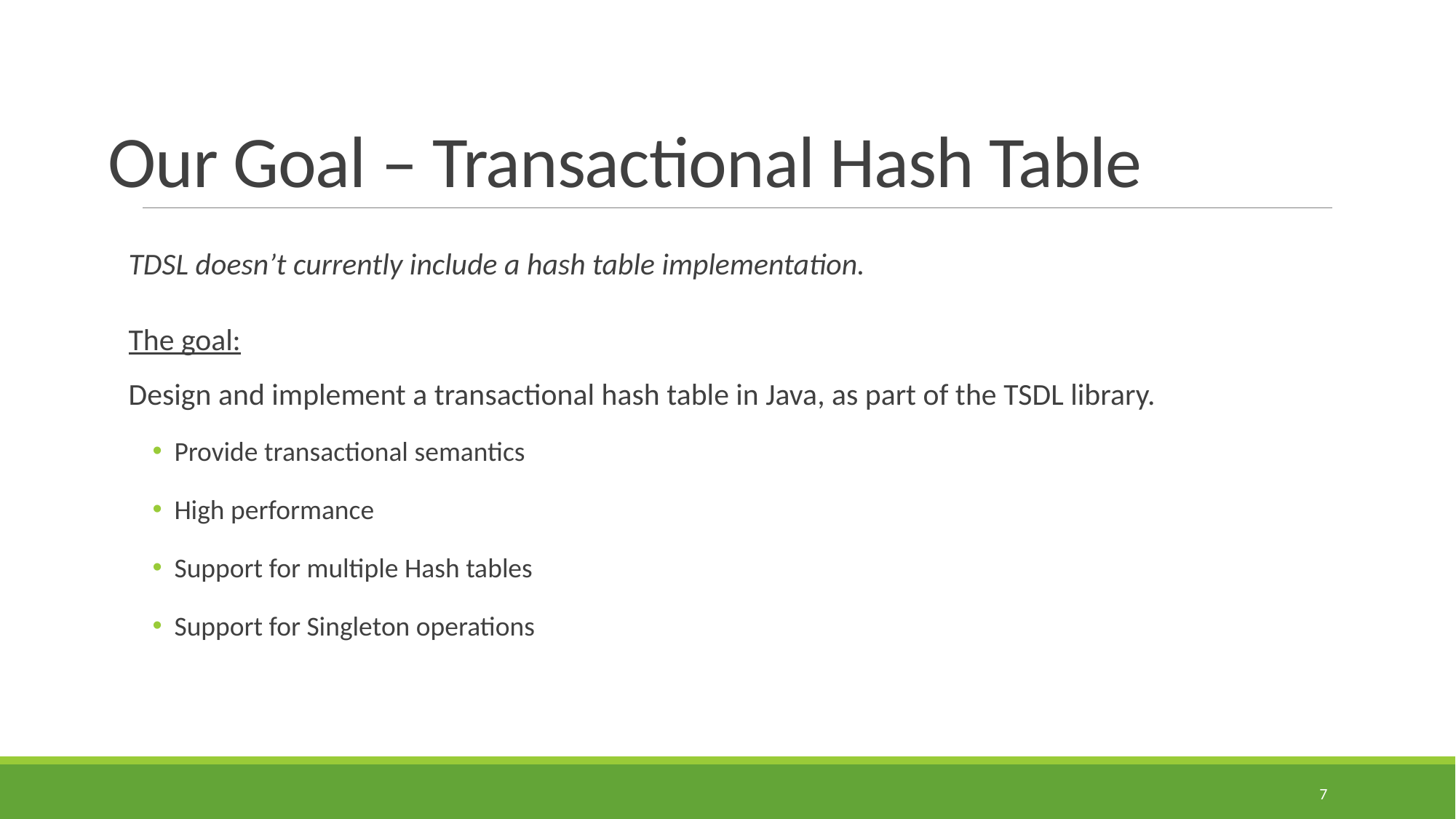

# Our Goal – Transactional Hash Table
TDSL doesn’t currently include a hash table implementation.
The goal:
Design and implement a transactional hash table in Java, as part of the TSDL library.
Provide transactional semantics
High performance
Support for multiple Hash tables
Support for Singleton operations

7